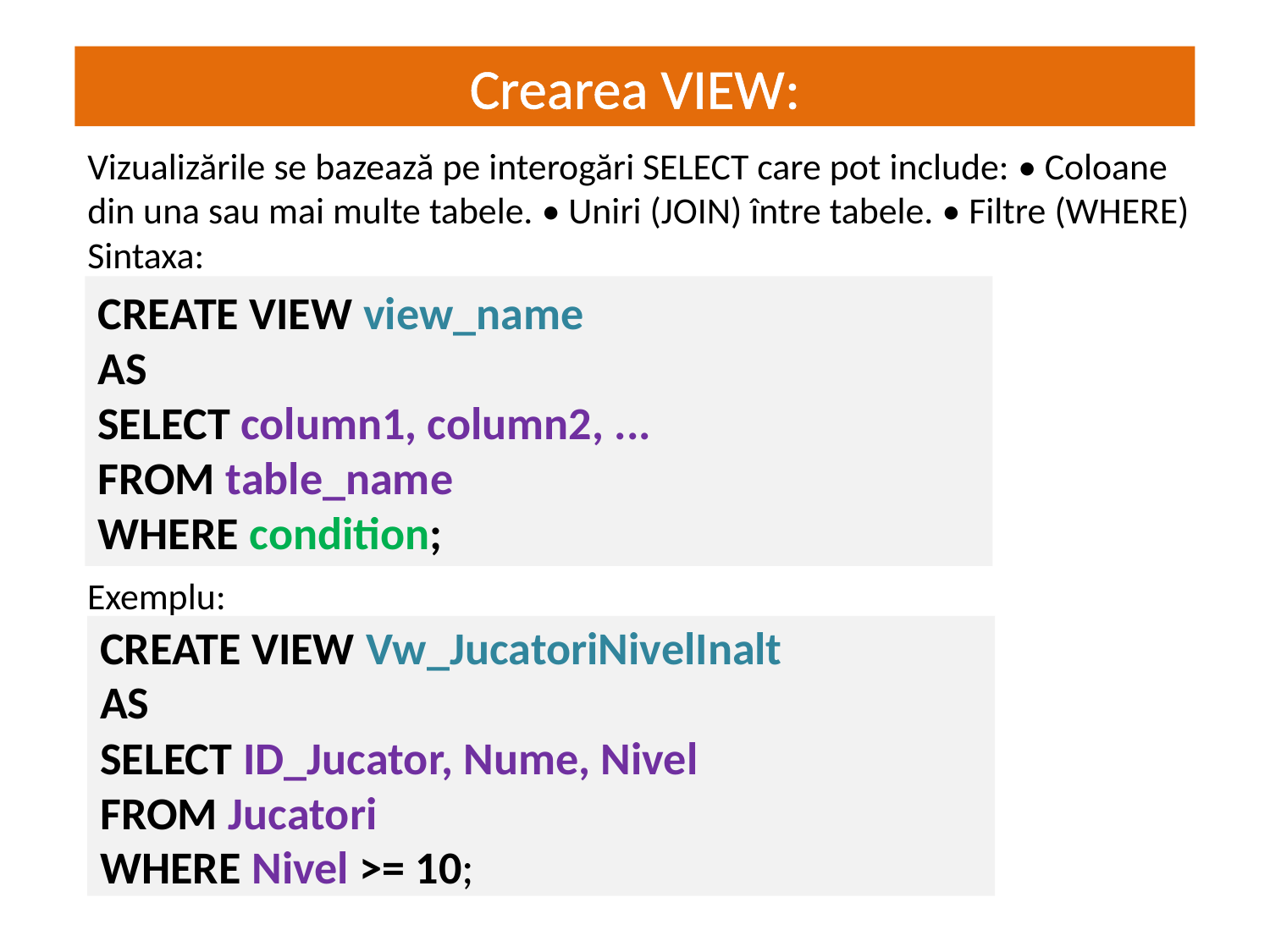

Crearea VIEW:
# JS = interactivitate dinamică
Vizualizările se bazează pe interogări SELECT care pot include: • Coloane din una sau mai multe tabele. • Uniri (JOIN) între tabele. • Filtre (WHERE)
Sintaxa:
CREATE VIEW view_name
AS
SELECT column1, column2, ...
FROM table_name
WHERE condition;
Exemplu:
CREATE VIEW Vw_JucatoriNivelInalt
AS
SELECT ID_Jucator, Nume, Nivel
FROM Jucatori
WHERE Nivel >= 10;